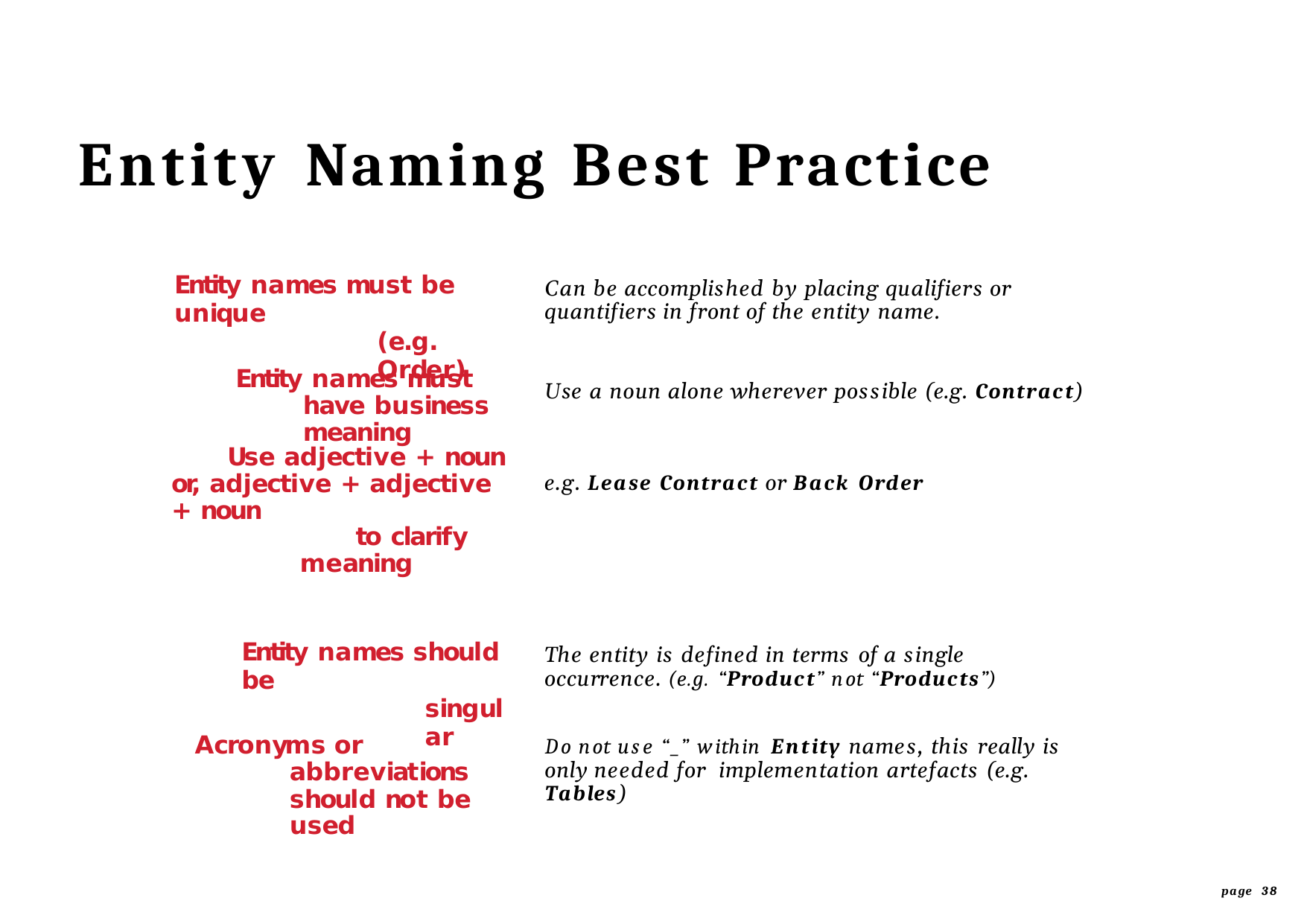

# Entity	Naming	Best	Practice
Entity names must be unique
(e.g. Order)
Can be accomplished by placing qualifiers or quantifiers in front of the entity name.
Entity names must have business meaning
Use a noun alone wherever possible (e.g. Contract)
Use adjective + noun or, adjective + adjective + noun
to clarify meaning
e.g. Lease Contract or Back Order
Entity names should be
singular
The entity is defined in terms of a single occurrence. (e.g. “Product” not “Products”)
Acronyms or abbreviations should not be used
Do not use “_” within  Entity names, this really is only needed for  implementation artefacts (e.g. Tables)
page   38